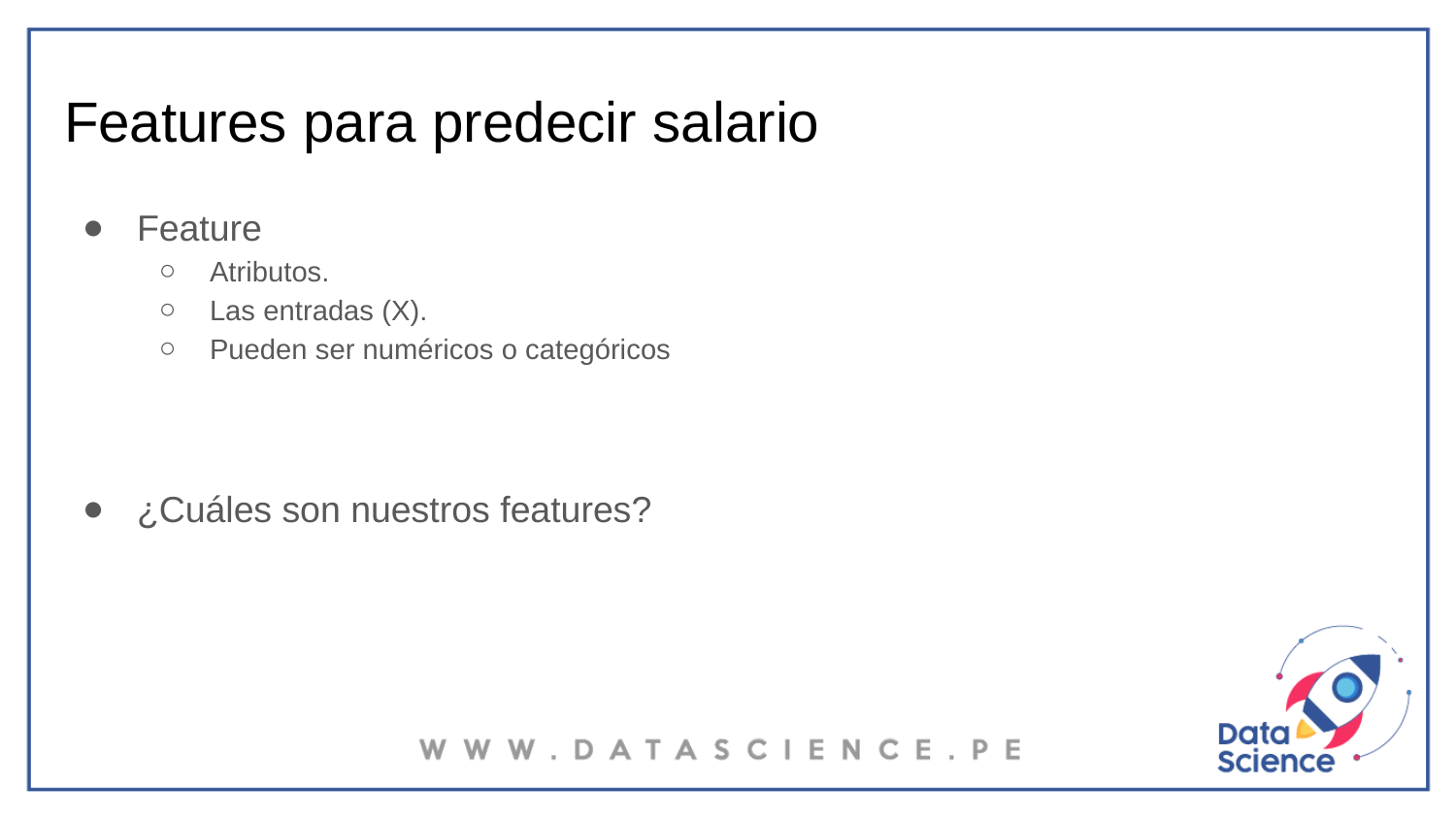

# Features para predecir salario
Feature
Atributos.
Las entradas (X).
Pueden ser numéricos o categóricos

¿Cuáles son nuestros features?